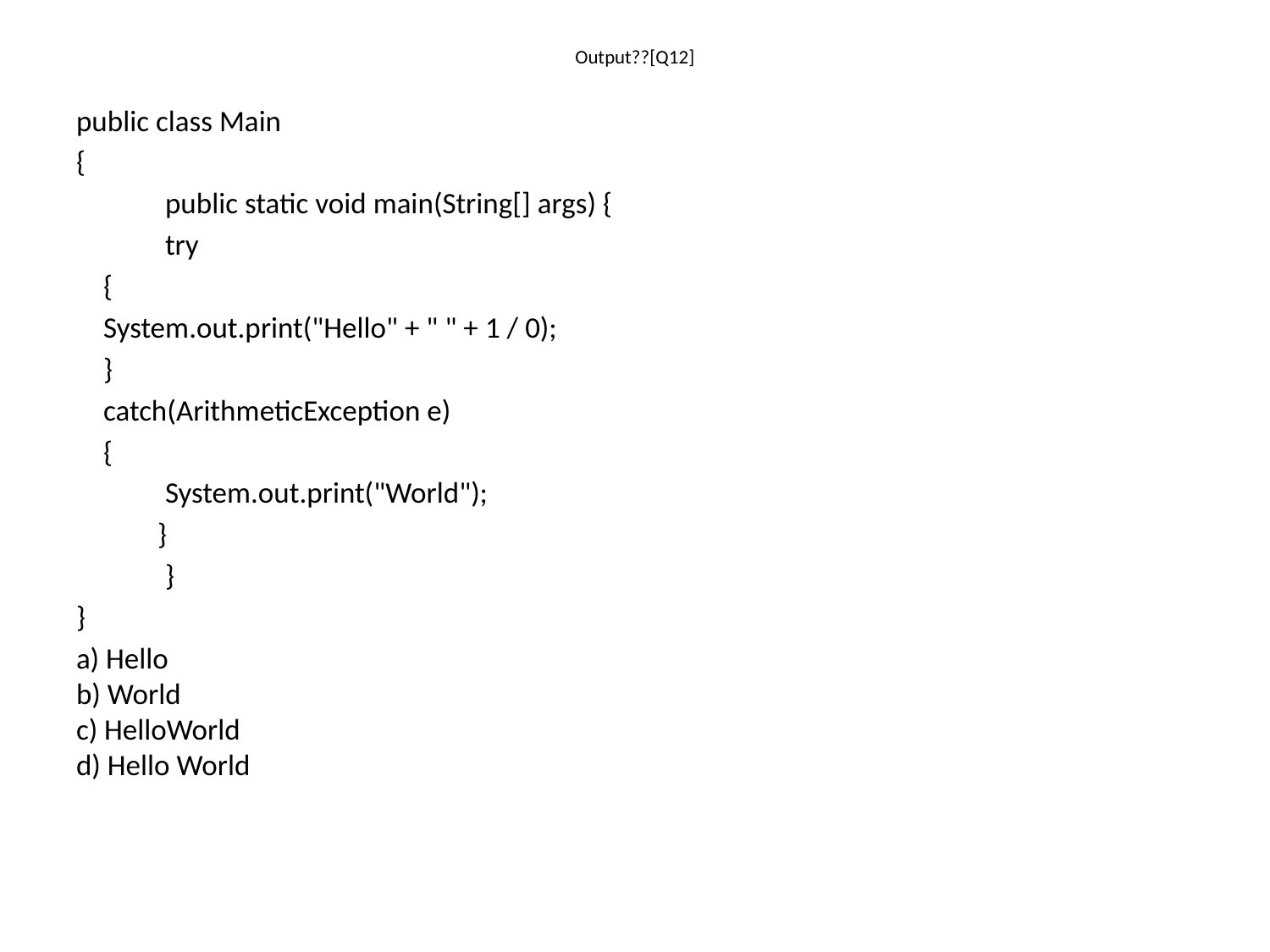

# Output??[Q12]
public class Main
{
	public static void main(String[] args) {
	try
    {
    System.out.print("Hello" + " " + 1 / 0);
    }
    catch(ArithmeticException e)
    {
        	System.out.print("World");
            }
	}
}
a) Hello
b) World
c) HelloWorld
d) Hello World